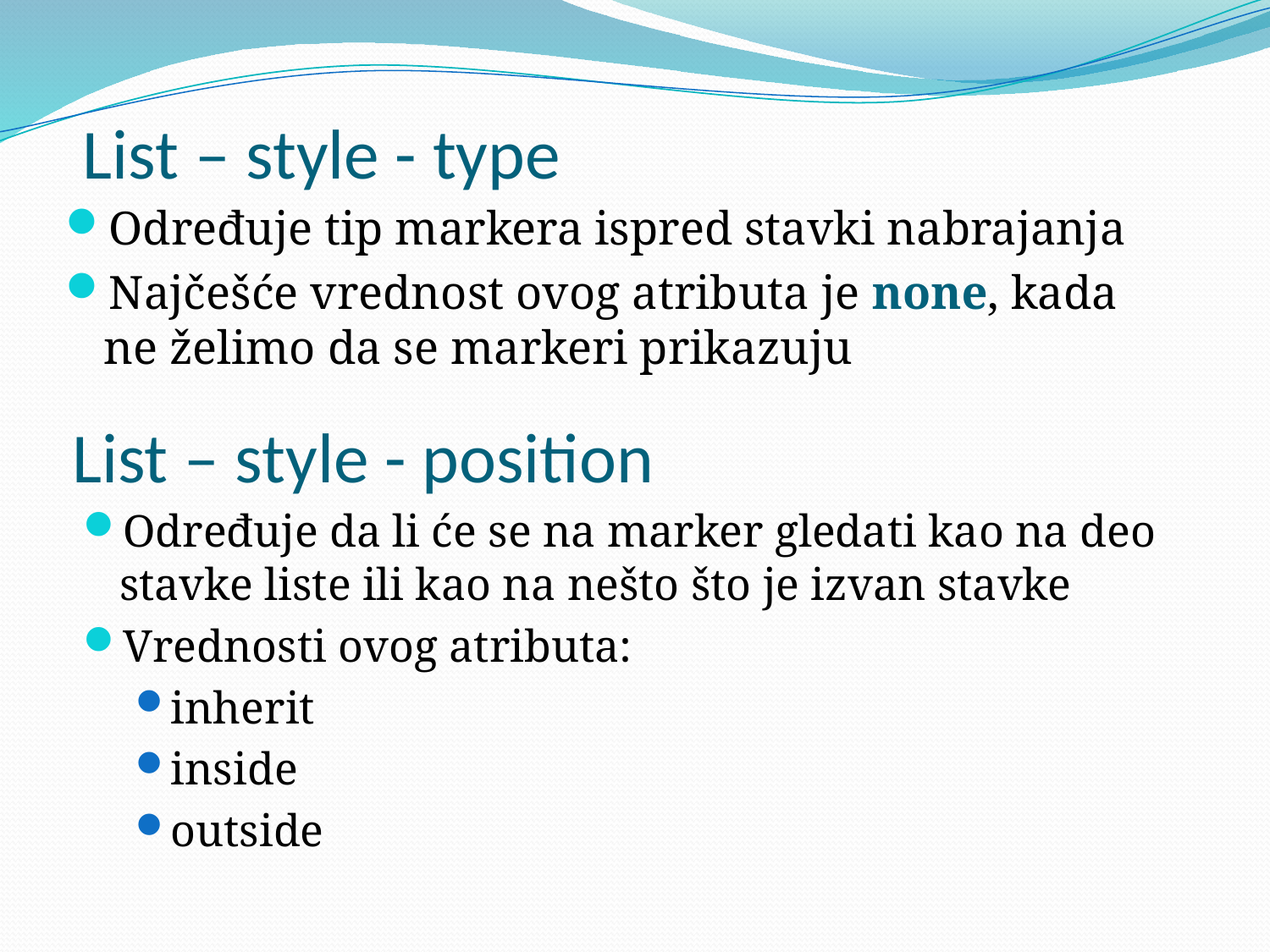

List – style - type
Određuje tip markera ispred stavki nabrajanja
Najčešće vrednost ovog atributa je none, kada ne želimo da se markeri prikazuju
# List – style - position
Određuje da li će se na marker gledati kao na deo stavke liste ili kao na nešto što je izvan stavke
Vrednosti ovog atributa:
inherit
inside
outside